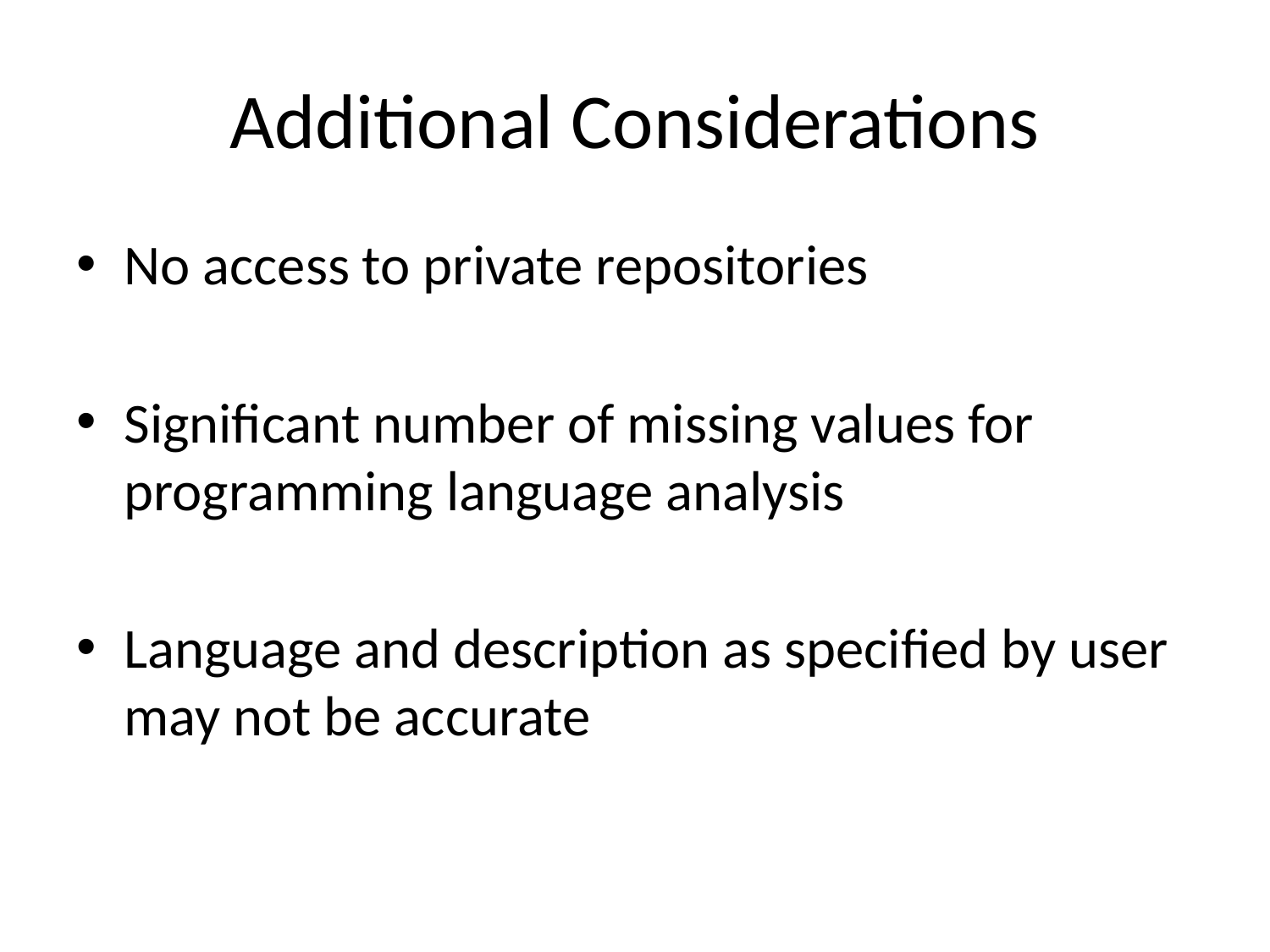

# Additional Considerations
No access to private repositories

Significant number of missing values for programming language analysis

Language and description as specified by user may not be accurate